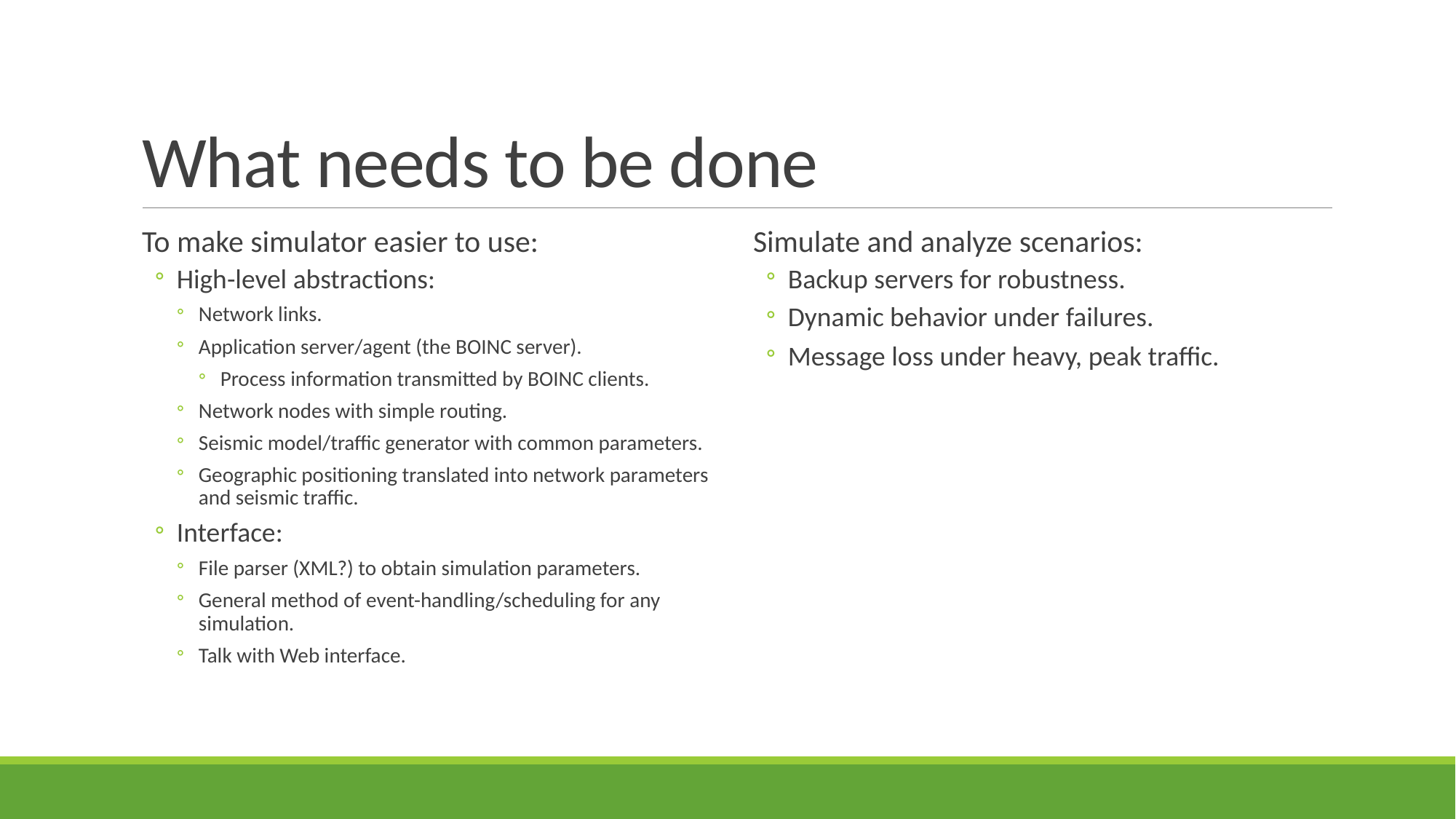

# What needs to be done
To make simulator easier to use:
High-level abstractions:
Network links.
Application server/agent (the BOINC server).
Process information transmitted by BOINC clients.
Network nodes with simple routing.
Seismic model/traffic generator with common parameters.
Geographic positioning translated into network parameters and seismic traffic.
Interface:
File parser (XML?) to obtain simulation parameters.
General method of event-handling/scheduling for any simulation.
Talk with Web interface.
Simulate and analyze scenarios:
Backup servers for robustness.
Dynamic behavior under failures.
Message loss under heavy, peak traffic.